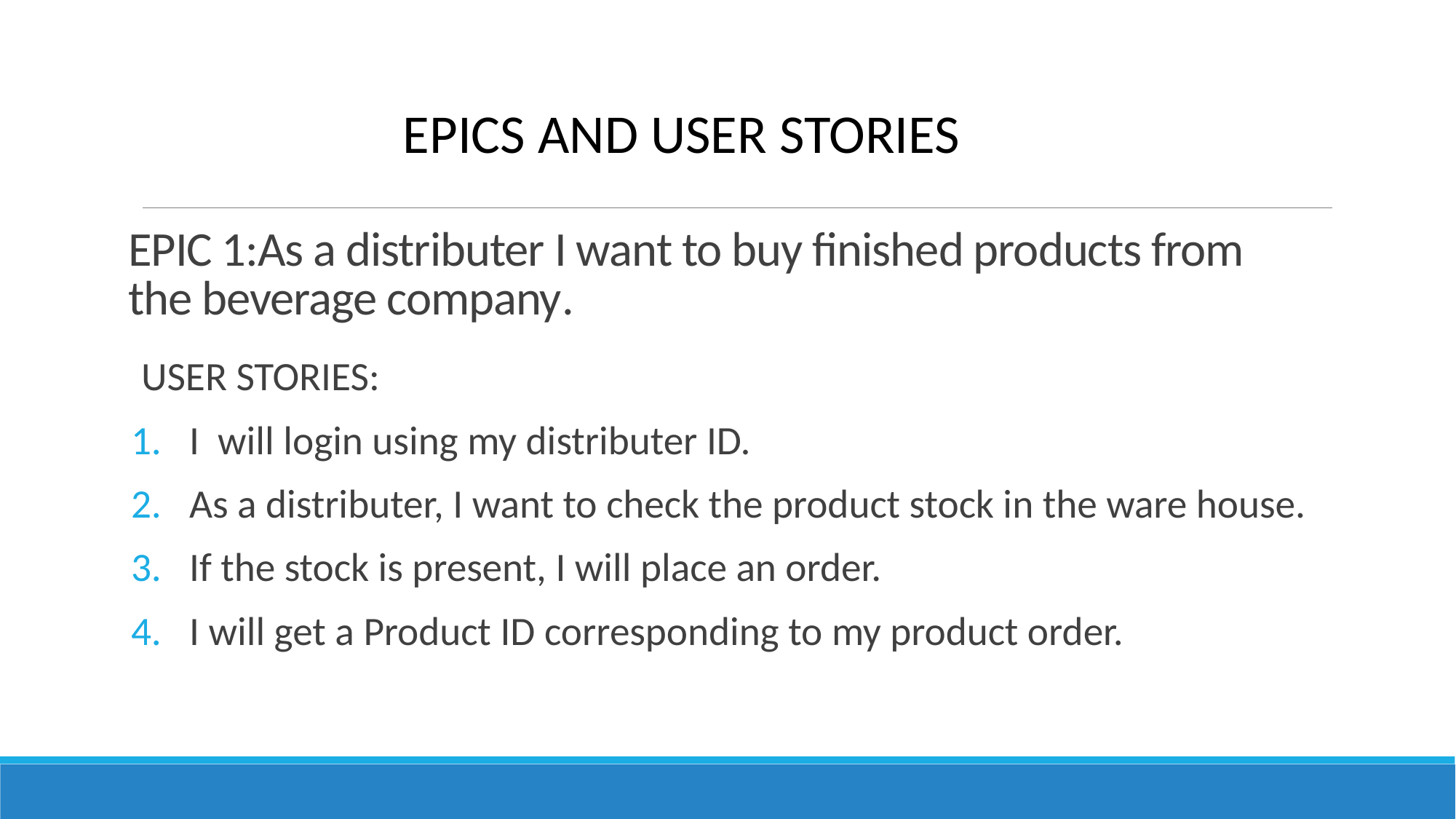

EPICS AND USER STORIES
# EPIC 1:As a distributer I want to buy finished products from the beverage company.
USER STORIES:
I  will login using my distributer ID.
As a distributer, I want to check the product stock in the ware house.
If the stock is present, I will place an order.
I will get a Product ID corresponding to my product order.